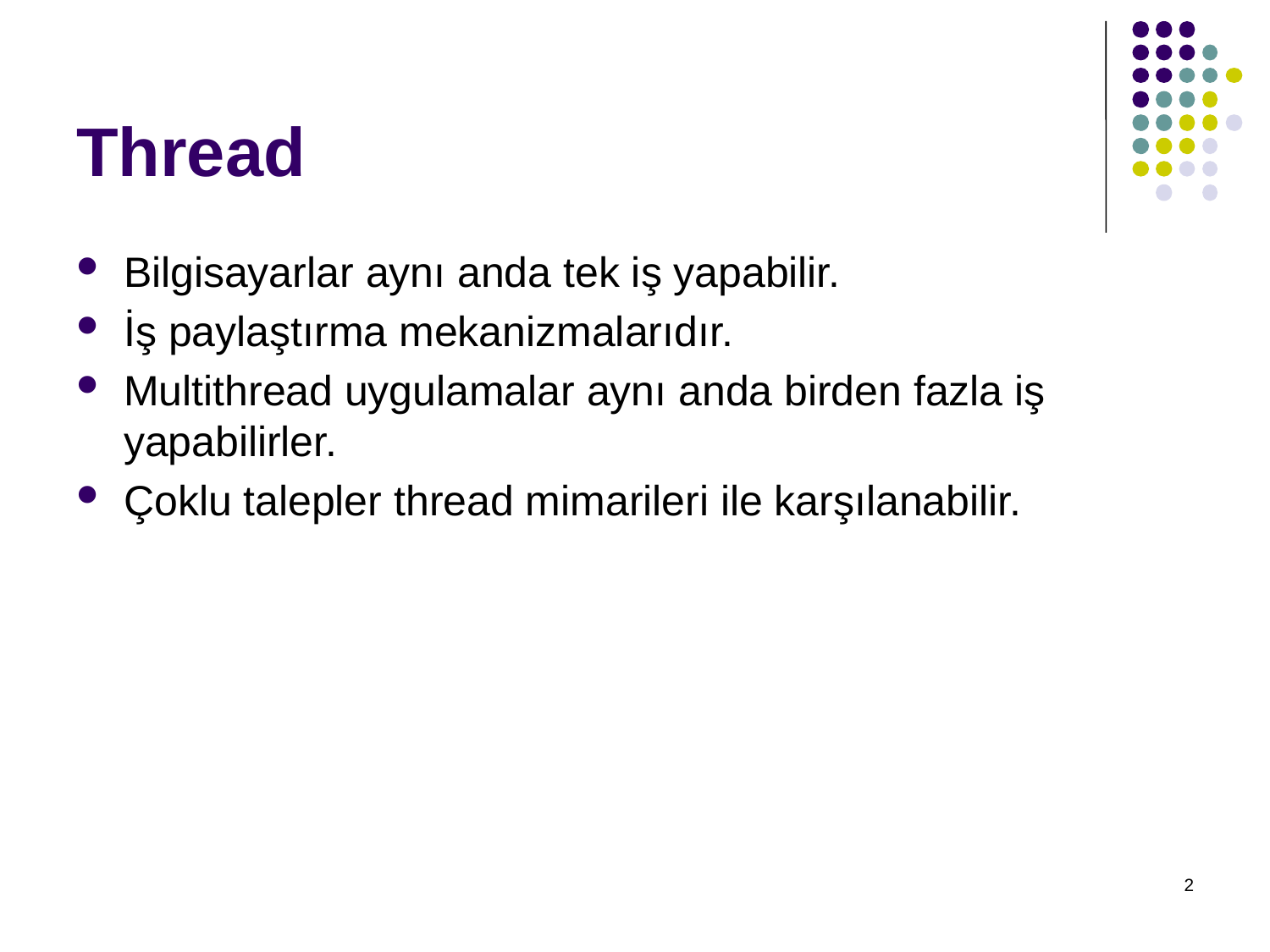

# Thread
Bilgisayarlar aynı anda tek iş yapabilir.
İş paylaştırma mekanizmalarıdır.
Multithread uygulamalar aynı anda birden fazla iş yapabilirler.
Çoklu talepler thread mimarileri ile karşılanabilir.
2